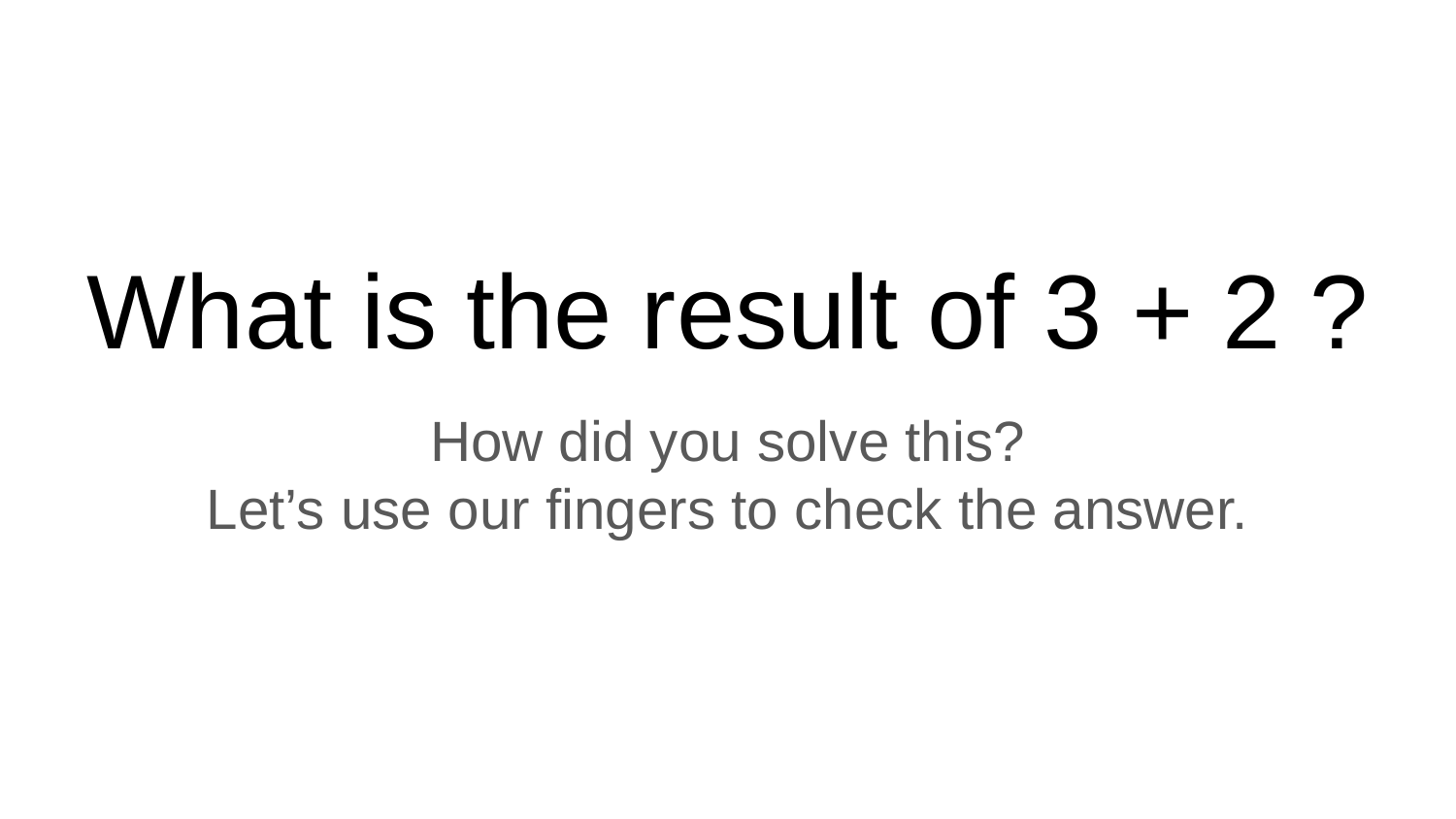

# What is the result of 3 + 2 ?
How did you solve this?
Let’s use our fingers to check the answer.